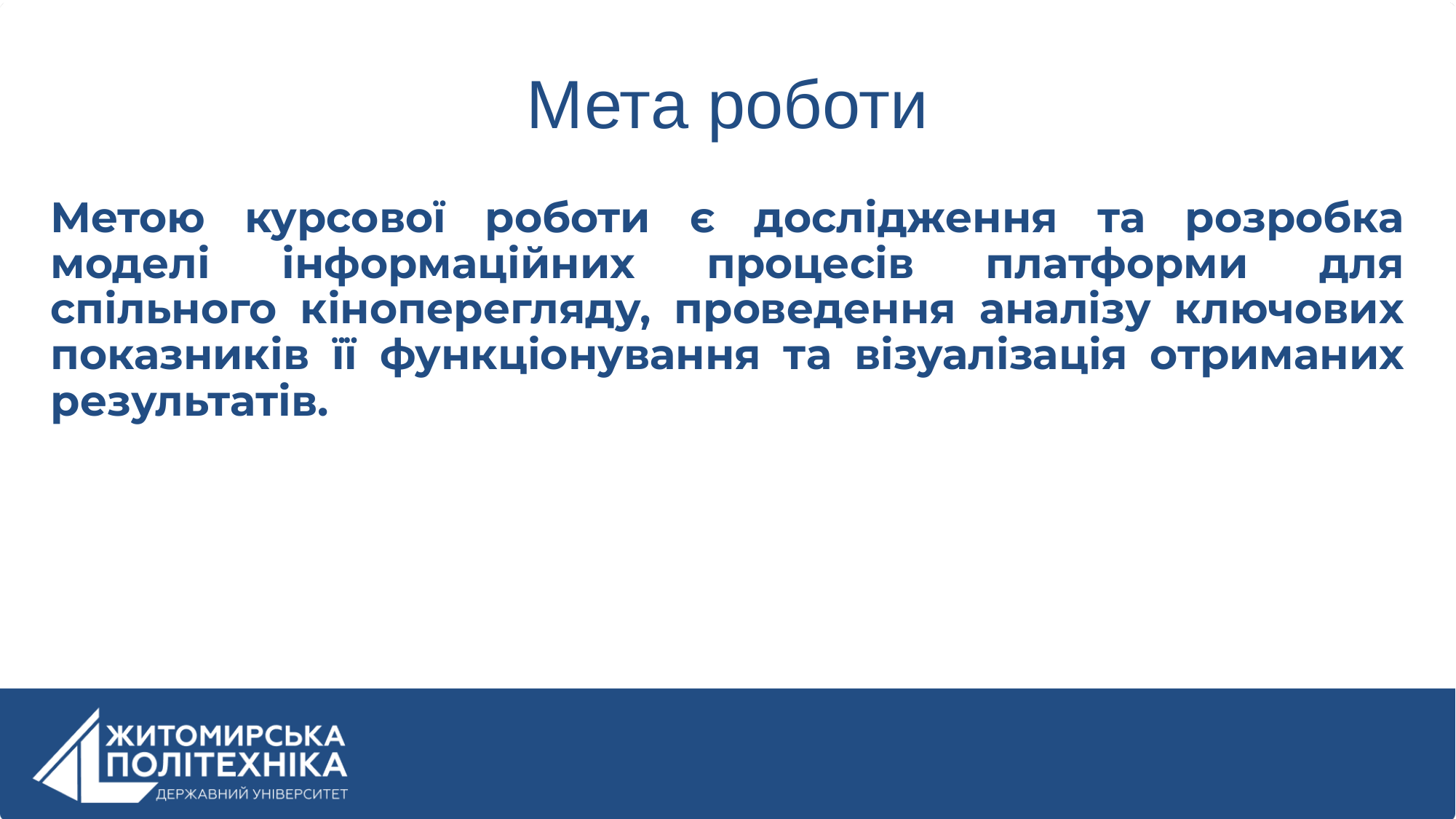

# Мета роботи
Метою курсової роботи є дослідження та розробка моделі інформаційних процесів платформи для спільного кіноперегляду, проведення аналізу ключових показників її функціонування та візуалізація отриманих результатів.